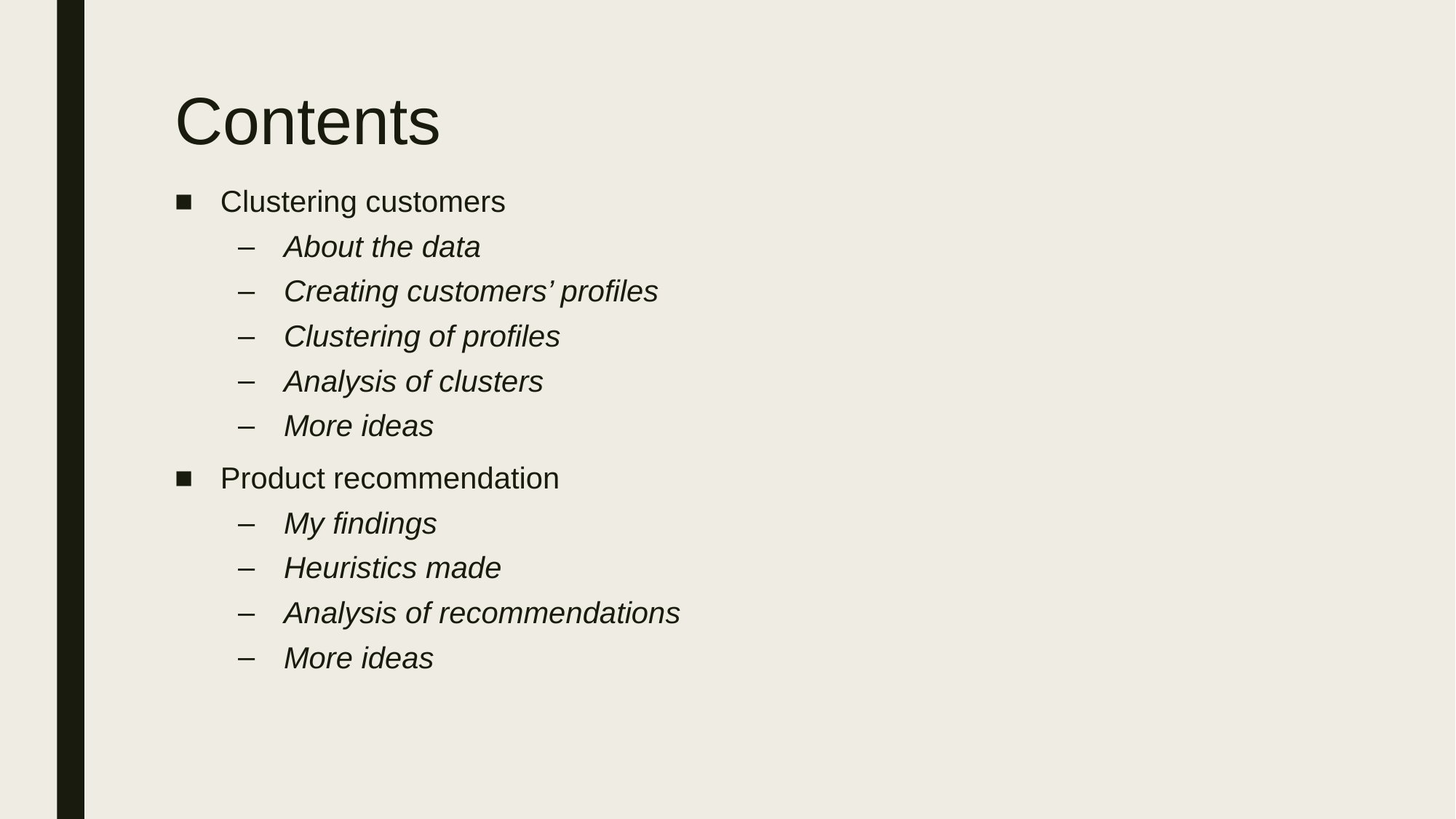

# Contents
Clustering customers
About the data
Creating customers’ profiles
Clustering of profiles
Analysis of clusters
More ideas
Product recommendation
My findings
Heuristics made
Analysis of recommendations
More ideas